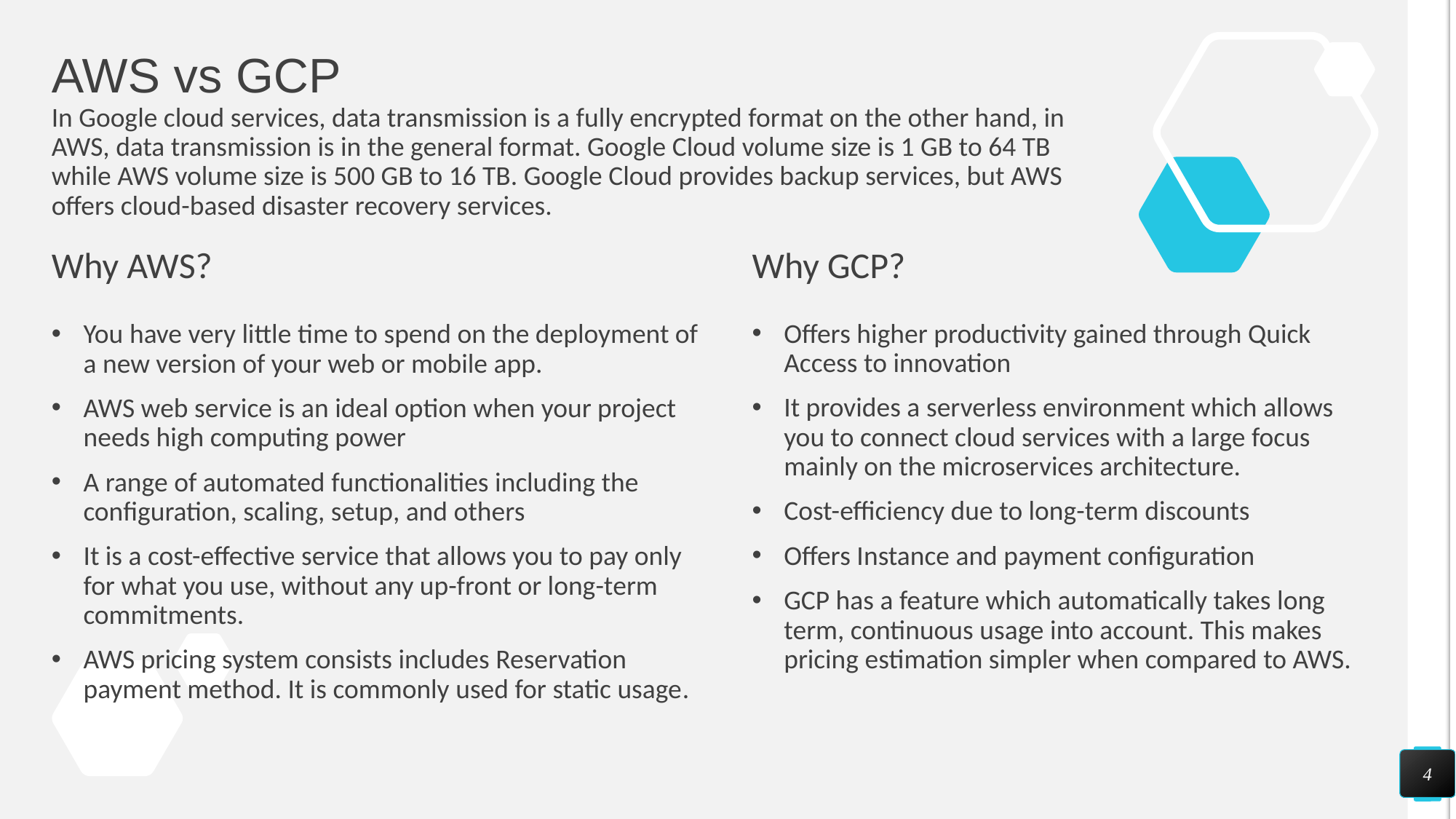

# AWS vs GCP
In Google cloud services, data transmission is a fully encrypted format on the other hand, in AWS, data transmission is in the general format. Google Cloud volume size is 1 GB to 64 TB while AWS volume size is 500 GB to 16 TB. Google Cloud provides backup services, but AWS offers cloud-based disaster recovery services.

Why AWS?
Why GCP?
Offers higher productivity gained through Quick Access to innovation
It provides a serverless environment which allows you to connect cloud services with a large focus mainly on the microservices architecture.
Cost-efficiency due to long-term discounts
Offers Instance and payment configuration
GCP has a feature which automatically takes long term, continuous usage into account. This makes pricing estimation simpler when compared to AWS.

You have very little time to spend on the deployment of a new version of your web or mobile app.
AWS web service is an ideal option when your project needs high computing power
A range of automated functionalities including the configuration, scaling, setup, and others
It is a cost-effective service that allows you to pay only for what you use, without any up-front or long-term commitments.
AWS pricing system consists includes Reservation payment method. It is commonly used for static usage.

4